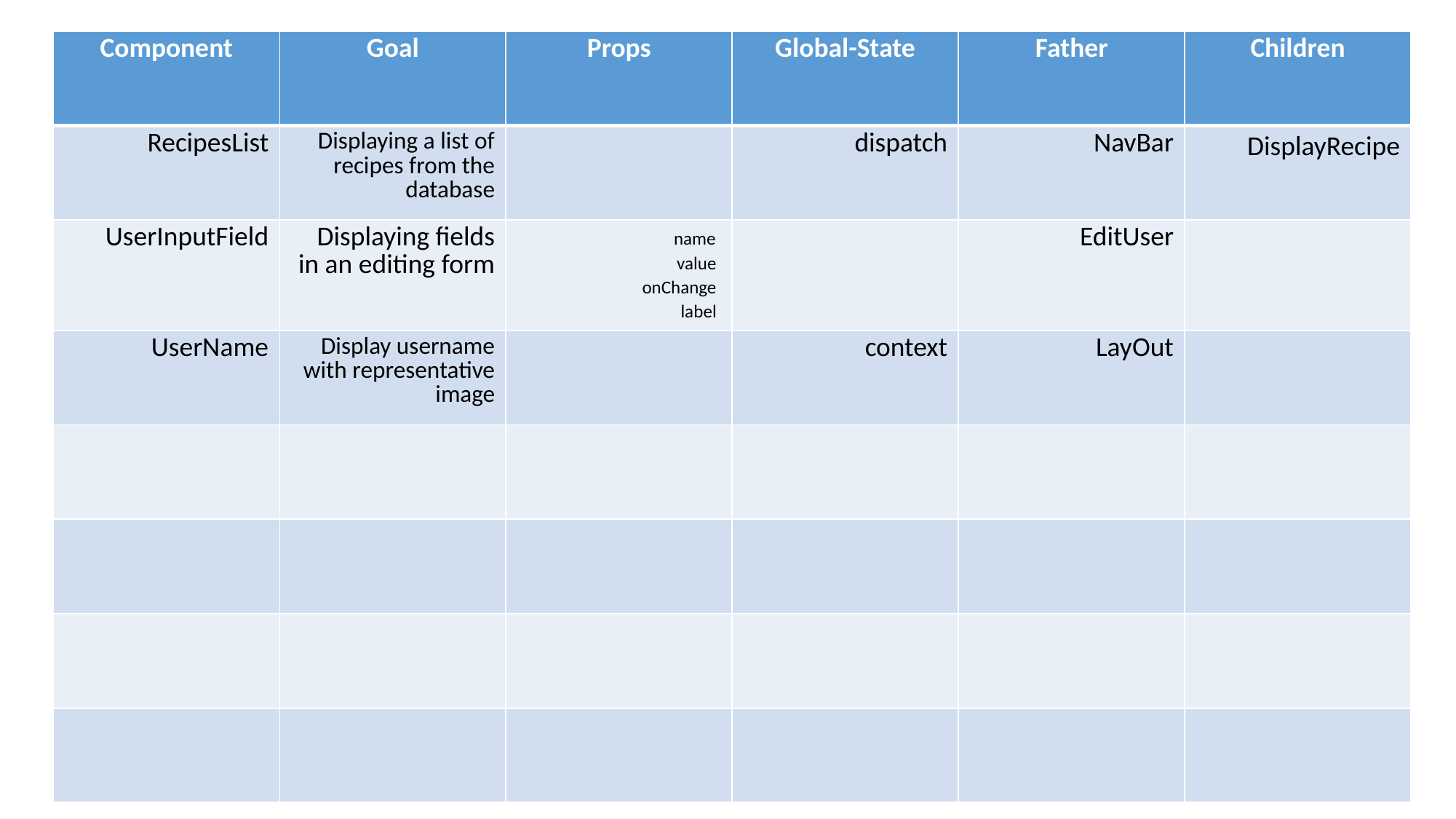

| Component | Goal | Props | Global-State | Father | Children |
| --- | --- | --- | --- | --- | --- |
| RecipesList | Displaying a list of recipes from the database |  | dispatch | NavBar | DisplayRecipe |
| UserInputField | Displaying fields in an editing form | name value onChange label |  | EditUser |  |
| UserName | Display username with representative image |  | context | LayOut |  |
|  |  |  |  |  |  |
|  |  |  |  |  |  |
|  |  |  |  |  |  |
|  |  |  |  |  |  |